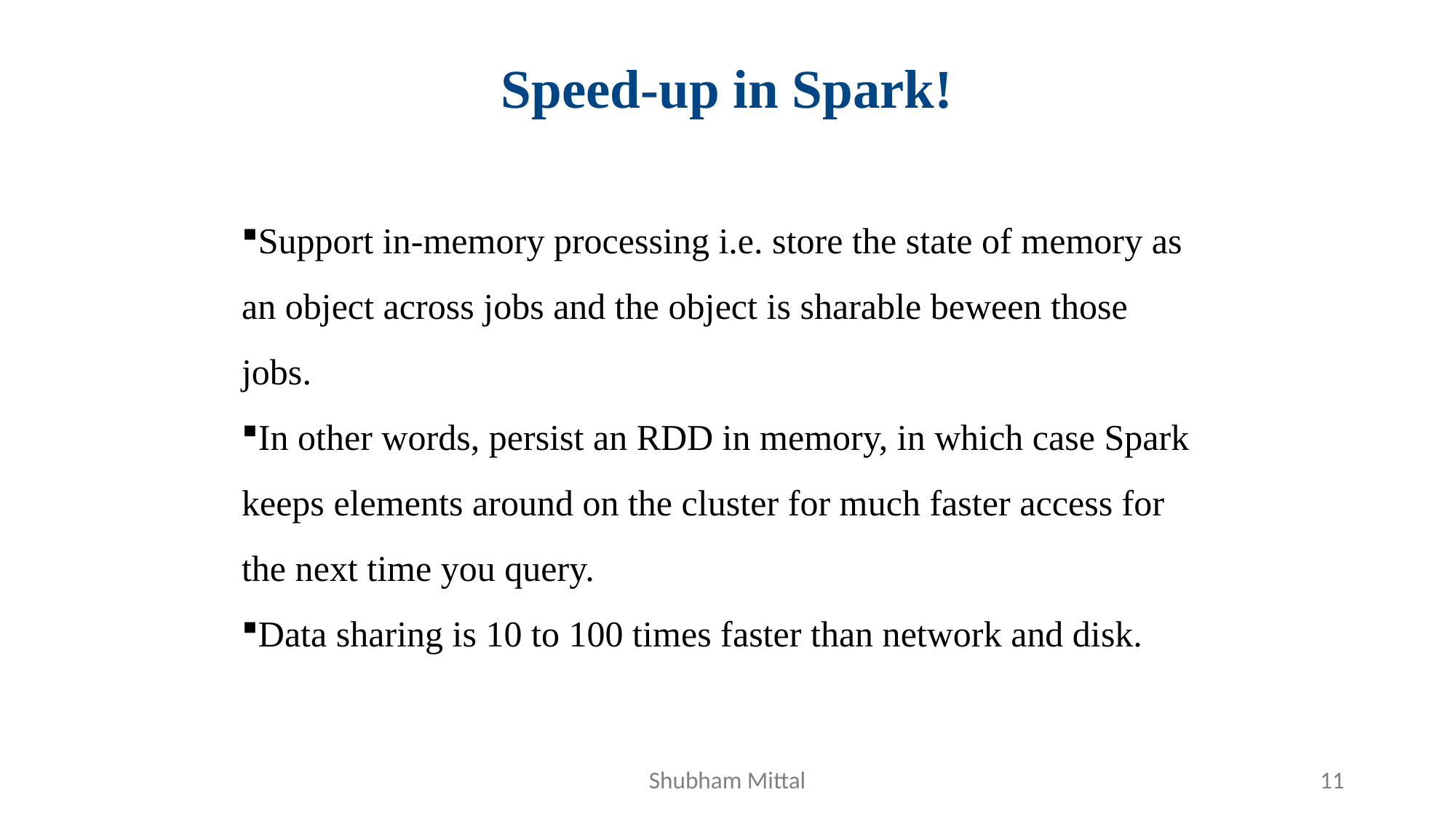

Speed-up in Spark!
Support in-memory processing i.e. store the state of memory as an object across jobs and the object is sharable beween those jobs.
In other words, persist an RDD in memory, in which case Spark keeps elements around on the cluster for much faster access for the next time you query.
Data sharing is 10 to 100 times faster than network and disk.
Shubham Mittal
11